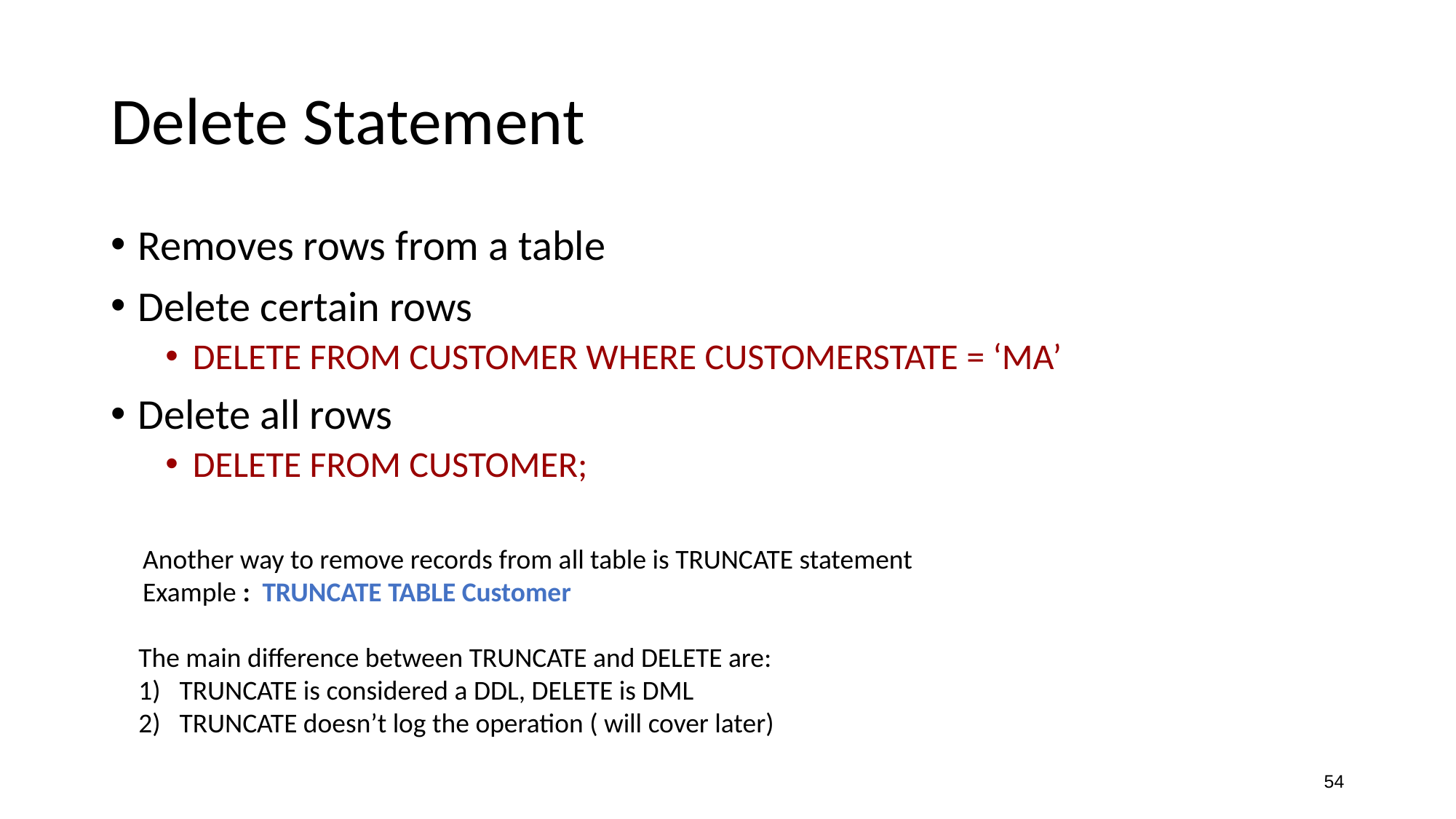

# Delete Statement
Removes rows from a table
Delete certain rows
DELETE FROM CUSTOMER WHERE CUSTOMERSTATE = ‘MA’
Delete all rows
DELETE FROM CUSTOMER;

Another way to remove records from all table is TRUNCATE statement
Example :  TRUNCATE TABLE Customer
The main difference between TRUNCATE and DELETE are:
TRUNCATE is considered a DDL, DELETE is DML
TRUNCATE doesn’t log the operation ( will cover later)
54